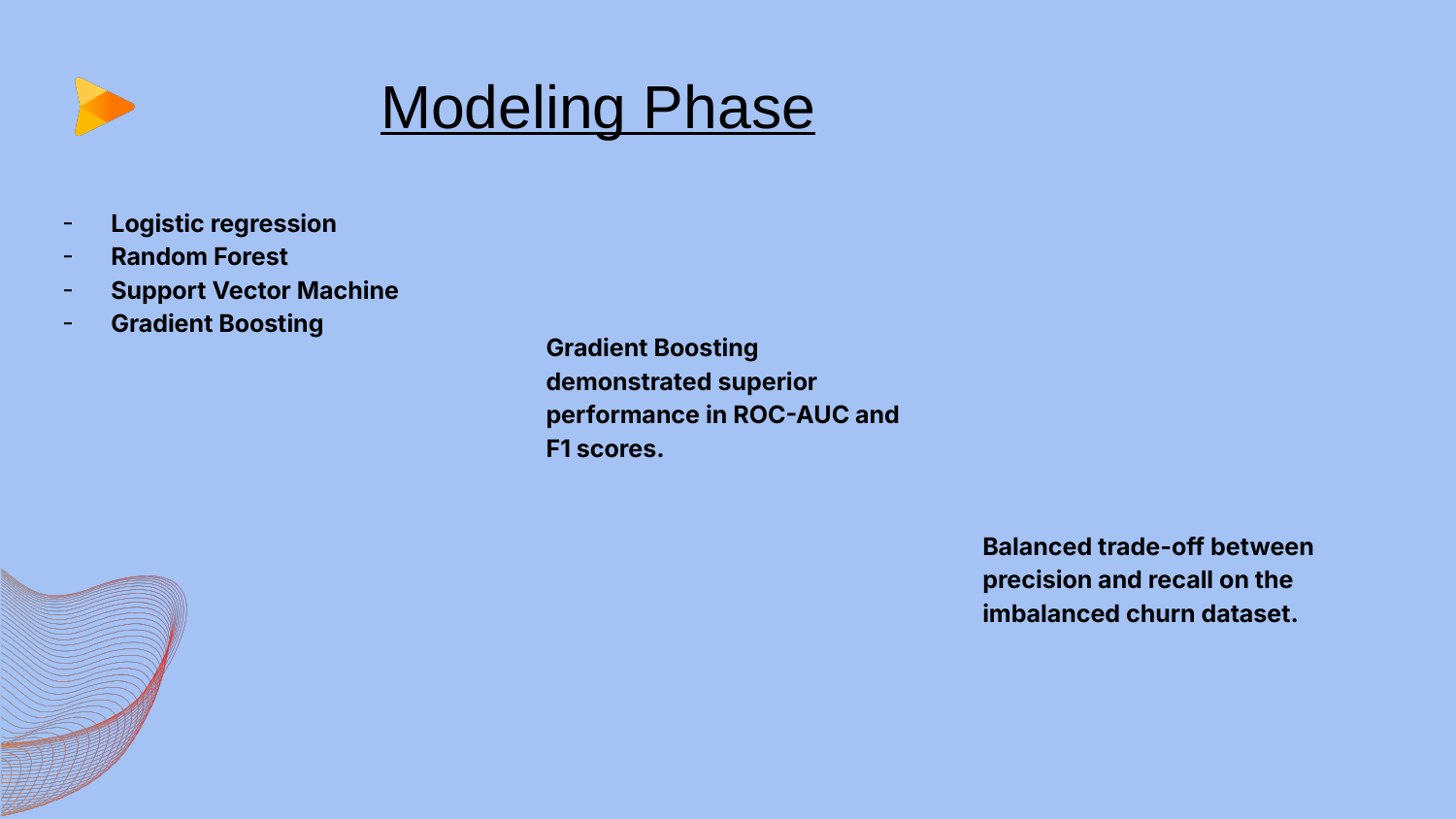

# Modeling Phase
Logistic regression
Random Forest
Support Vector Machine
Gradient Boosting
Gradient Boosting demonstrated superior performance in ROC-AUC and F1 scores.
Balanced trade-off between precision and recall on the imbalanced churn dataset.